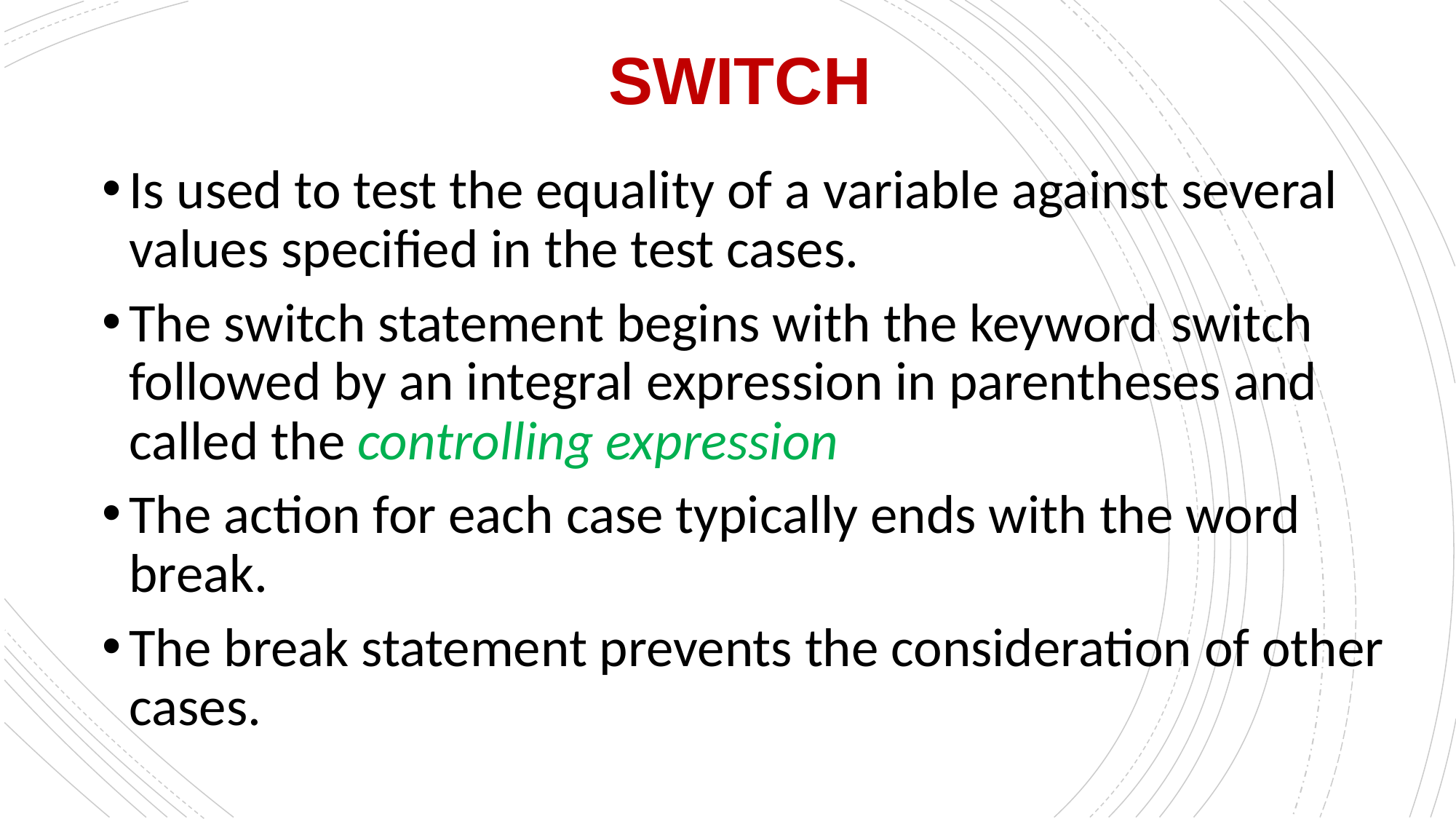

SWITCH
Is used to test the equality of a variable against several values specified in the test cases.
The switch statement begins with the keyword switch followed by an integral expression in parentheses and called the controlling expression
The action for each case typically ends with the word break.
The break statement prevents the consideration of other cases.